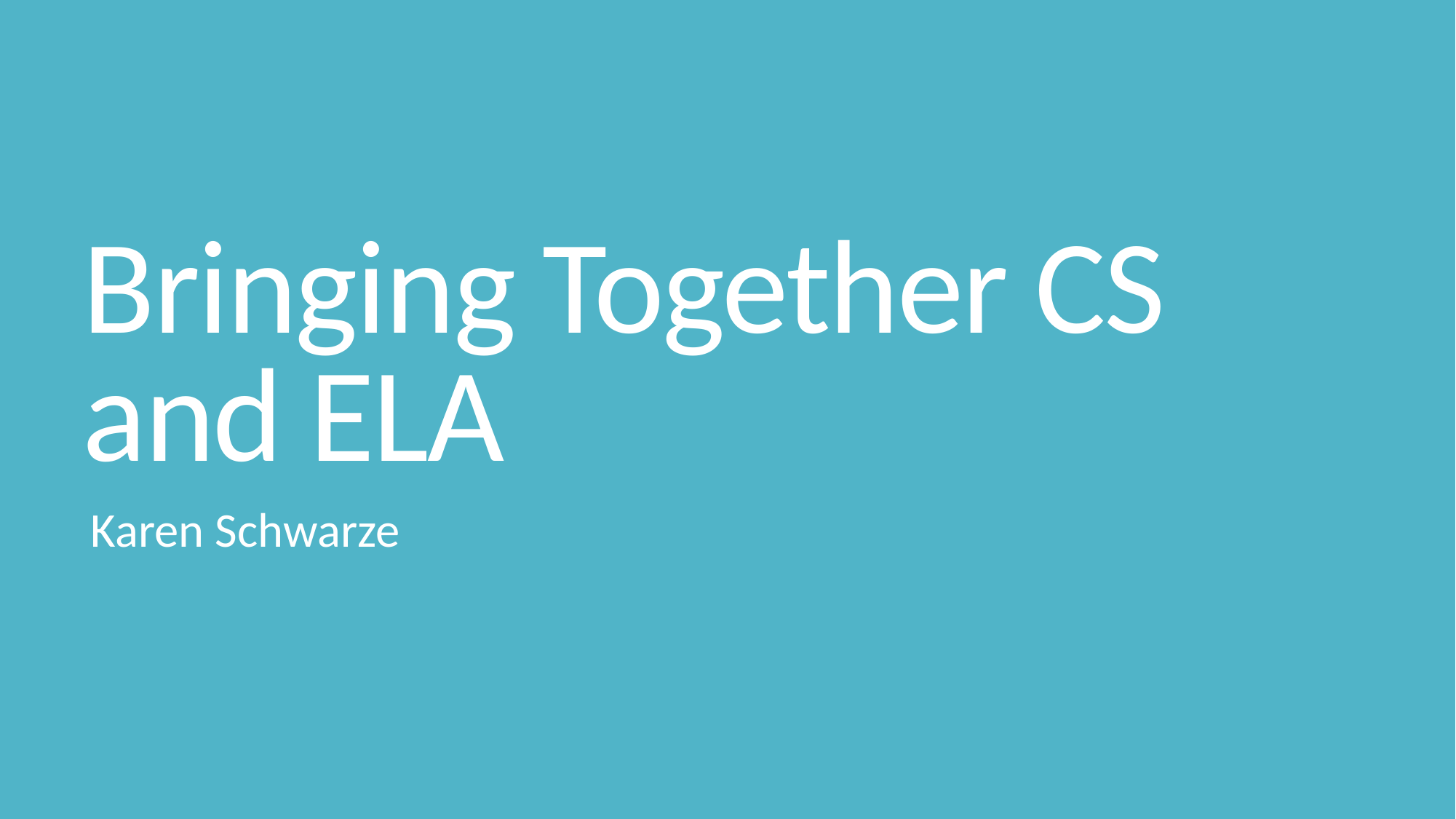

# Bringing Together CS and ELA
Karen Schwarze